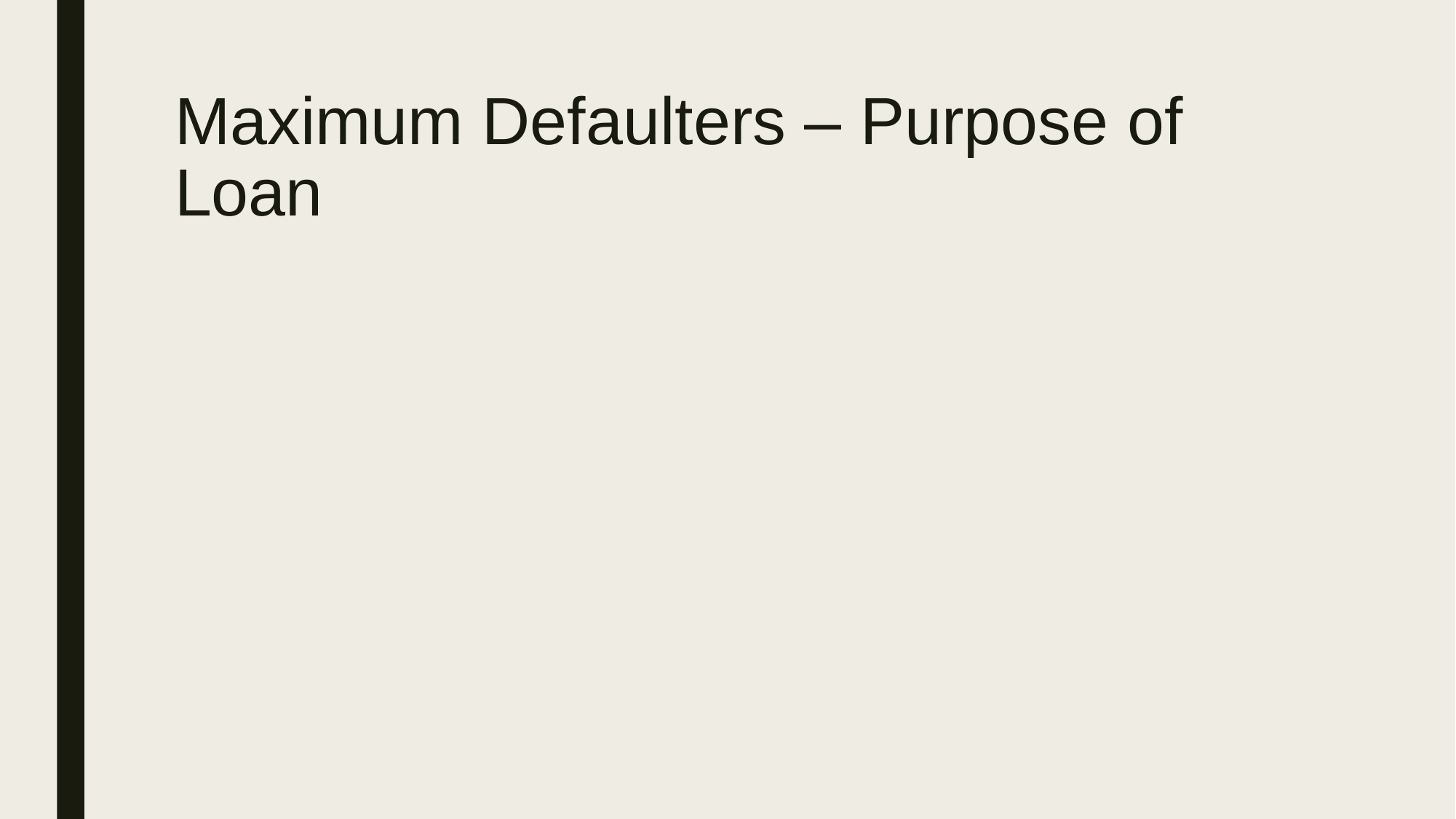

# Maximum Defaulters – Purpose of Loan